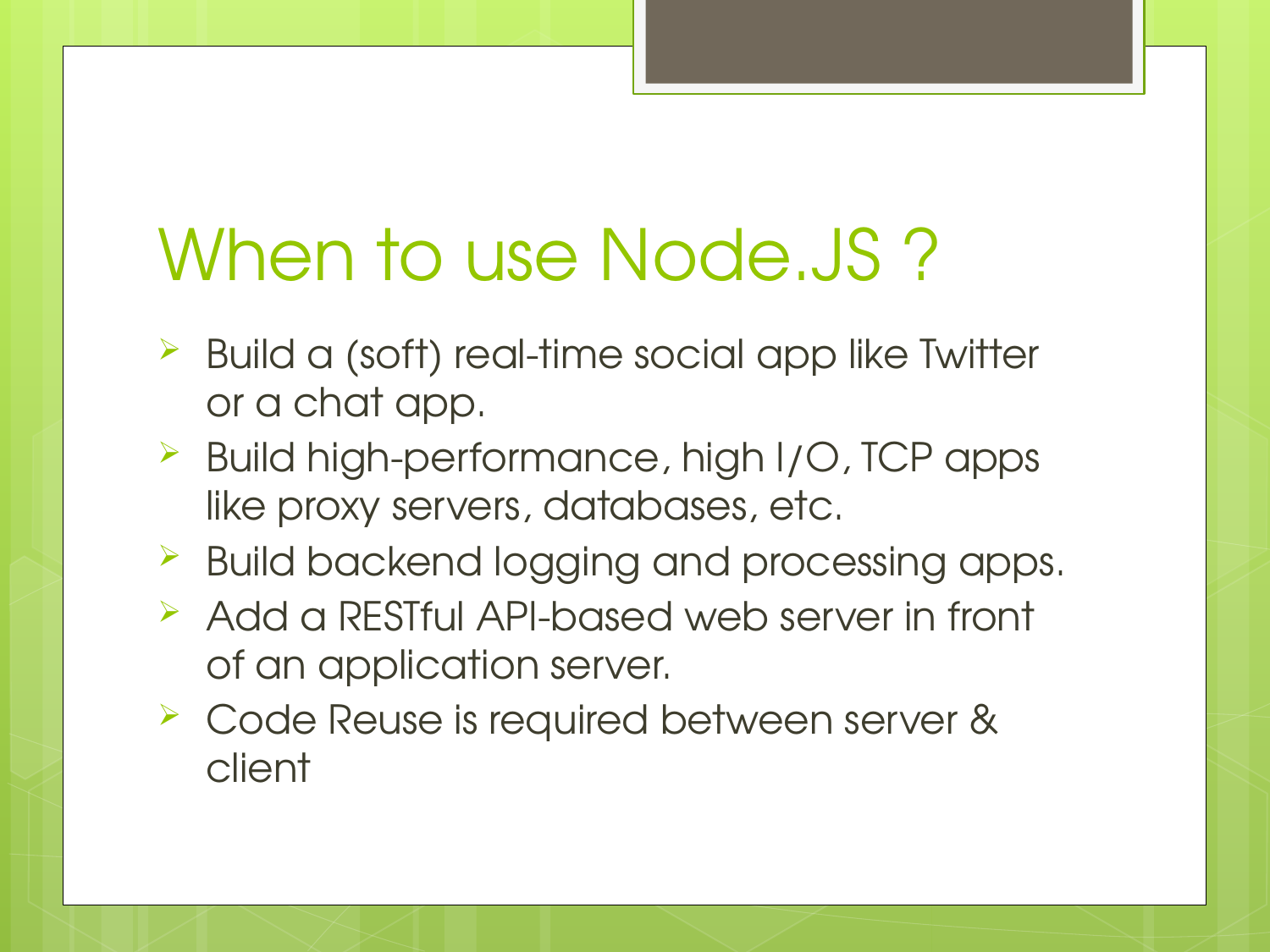

# When to use Node.JS ?
Build a (soft) real-time social app like Twitter or a chat app.
Build high-performance, high I/O, TCP apps like proxy servers, databases, etc.
Build backend logging and processing apps.
Add a RESTful API-based web server in front of an application server.
Code Reuse is required between server & client